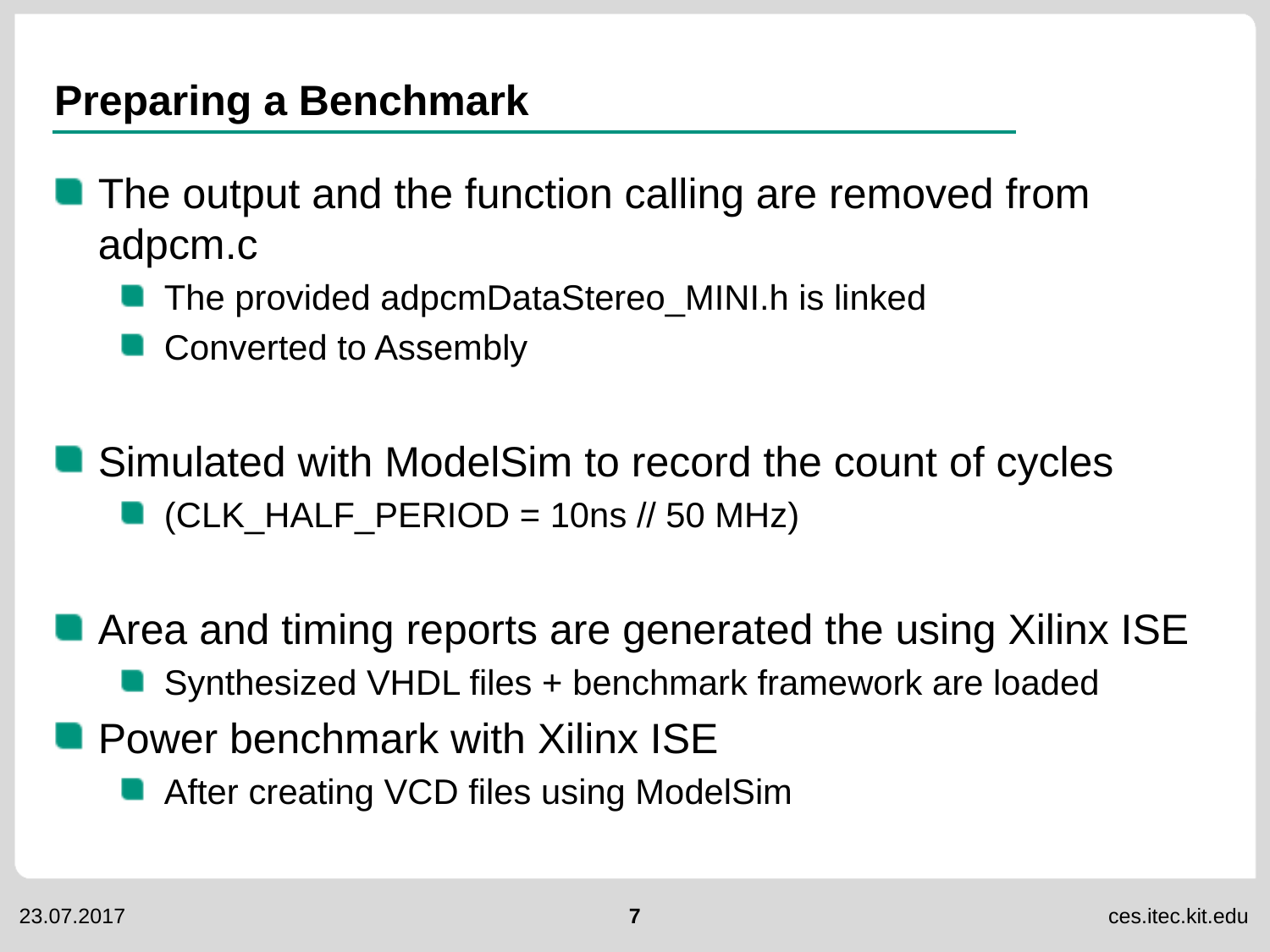

# Preparing a Benchmark
The output and the function calling are removed from adpcm.c
The provided adpcmDataStereo_MINI.h is linked
Converted to Assembly

Simulated with ModelSim to record the count of cycles
(CLK_HALF_PERIOD = 10ns // 50 MHz)

Area and timing reports are generated the using Xilinx ISE
Synthesized VHDL files + benchmark framework are loaded
Power benchmark with Xilinx ISE
After creating VCD files using ModelSim